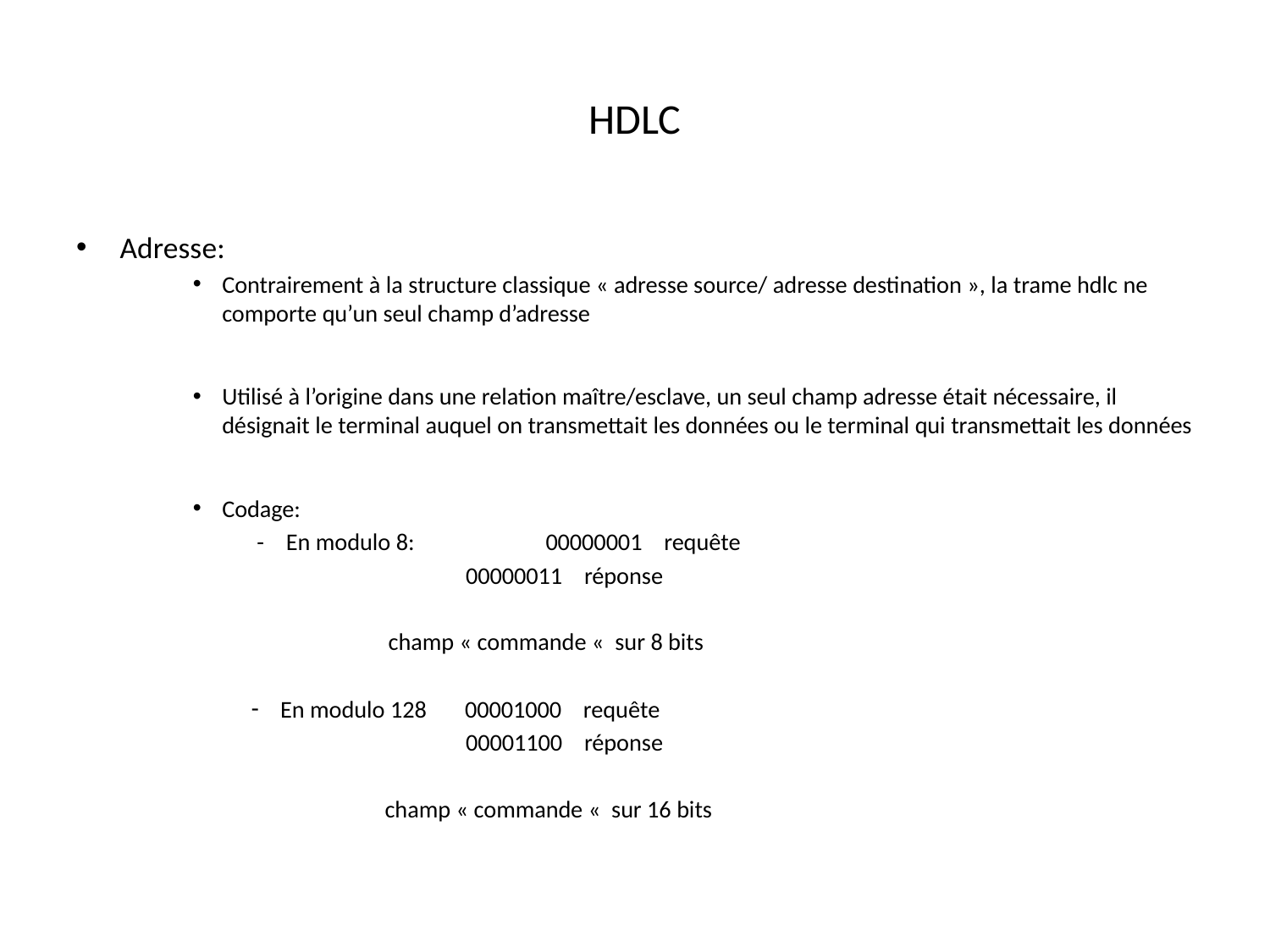

# HDLC
Adresse:
Contrairement à la structure classique « adresse source/ adresse destination », la trame hdlc ne comporte qu’un seul champ d’adresse

Utilisé à l’origine dans une relation maître/esclave, un seul champ adresse était nécessaire, il désignait le terminal auquel on transmettait les données ou le terminal qui transmettait les données

Codage:
 -    En modulo 8:	         00000001    requête
                                       00000011    réponse

	      	champ « commande «  sur 8 bits

En modulo 128       00001000    requête
                                       00001100    réponse

		                   champ « commande «  sur 16 bits